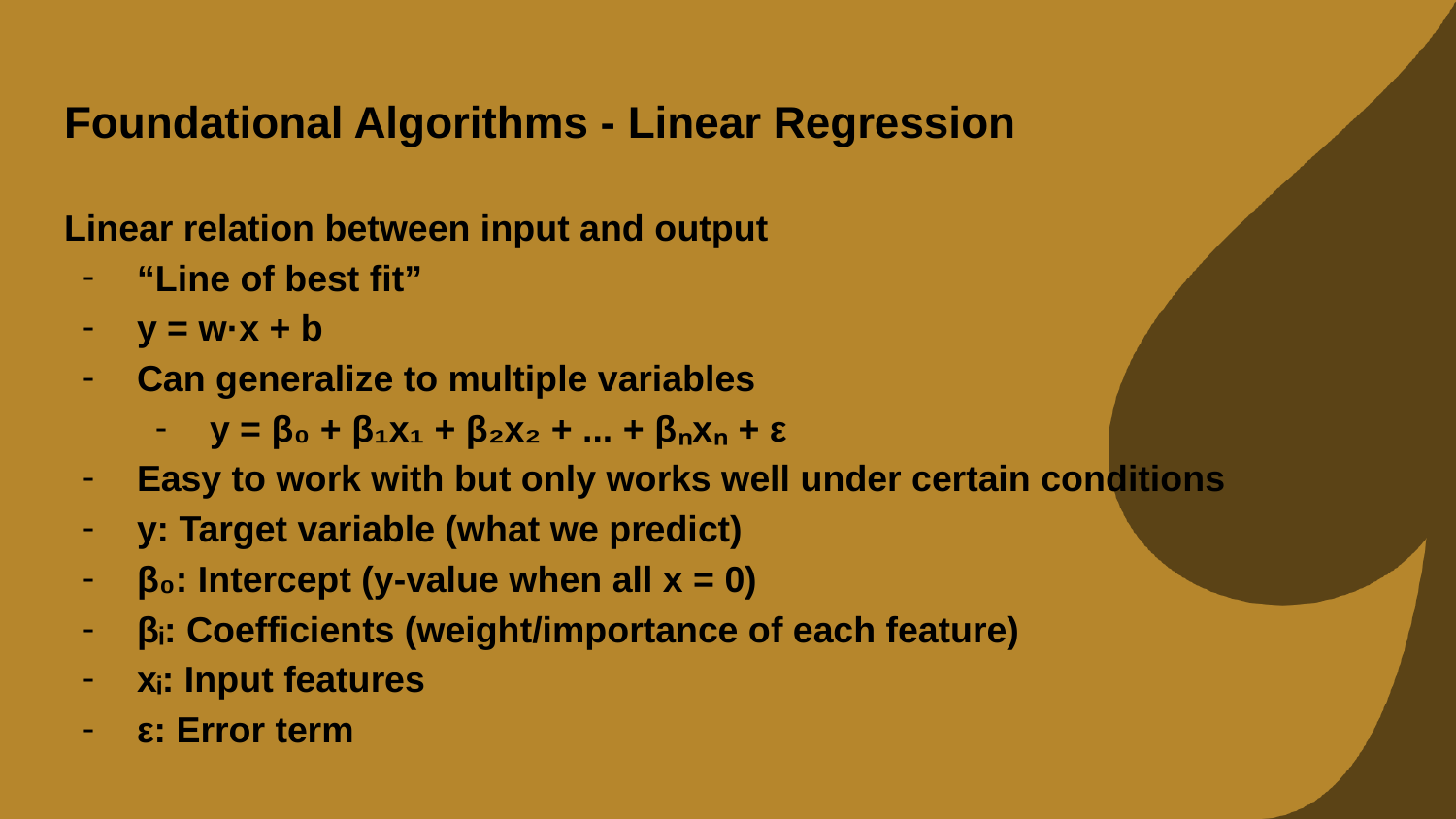

# Foundational Algorithms - Linear Regression

Linear relation between input and output
“Line of best fit”
y = w·x + b
Can generalize to multiple variables
y = β₀ + β₁x₁ + β₂x₂ + ... + βₙxₙ + ε
Easy to work with but only works well under certain conditions
y: Target variable (what we predict)
β₀: Intercept (y-value when all x = 0)
βᵢ: Coefficients (weight/importance of each feature)
xᵢ: Input features
ε: Error term